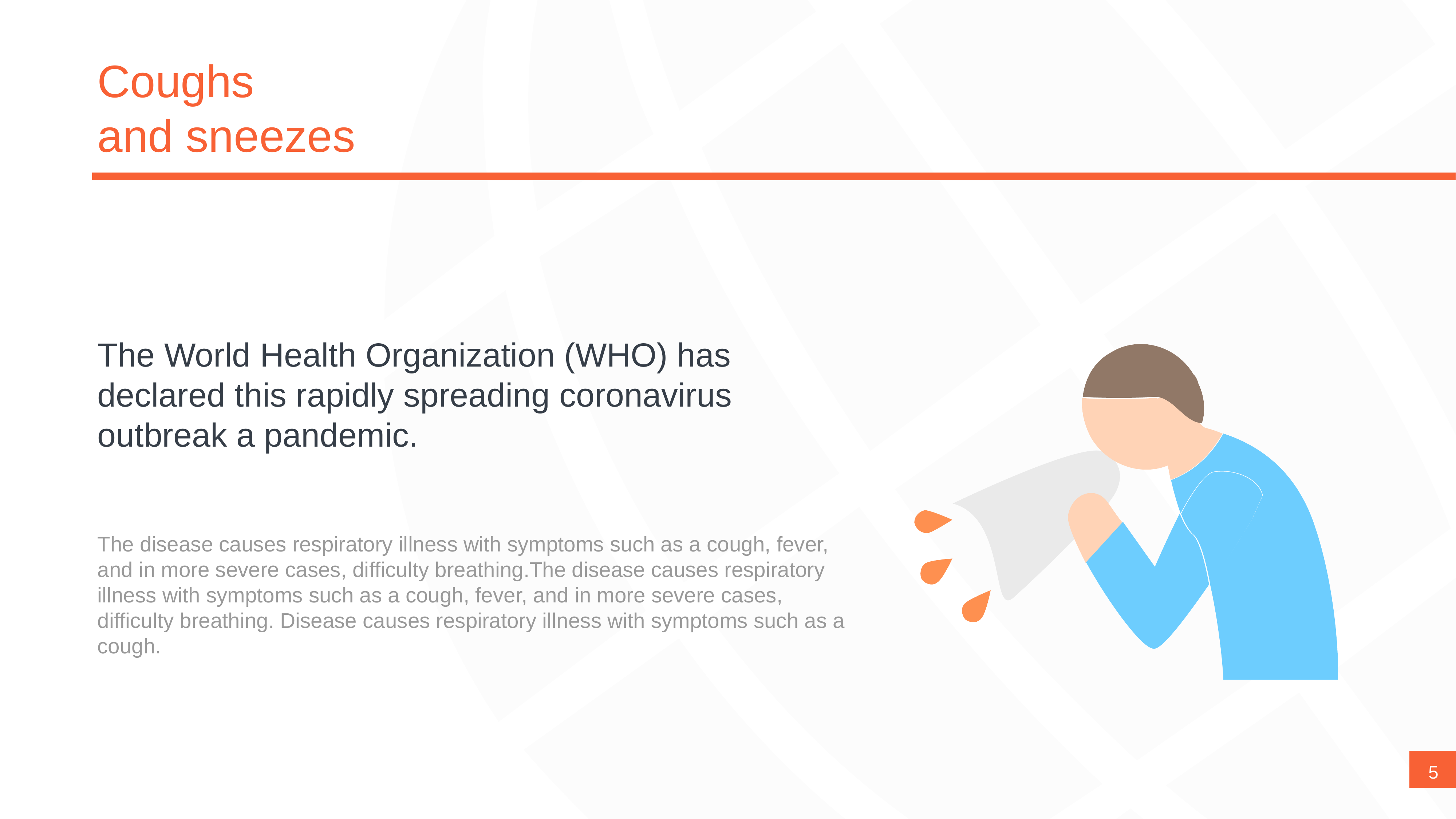

Coughs
and sneezes

The World Health Organization (WHO) has declared this rapidly spreading coronavirus outbreak a pandemic.
The disease causes respiratory illness with symptoms such as a cough, fever, and in more severe cases, difficulty breathing.The disease causes respiratory illness with symptoms such as a cough, fever, and in more severe cases, difficulty breathing. Disease causes respiratory illness with symptoms such as a cough.